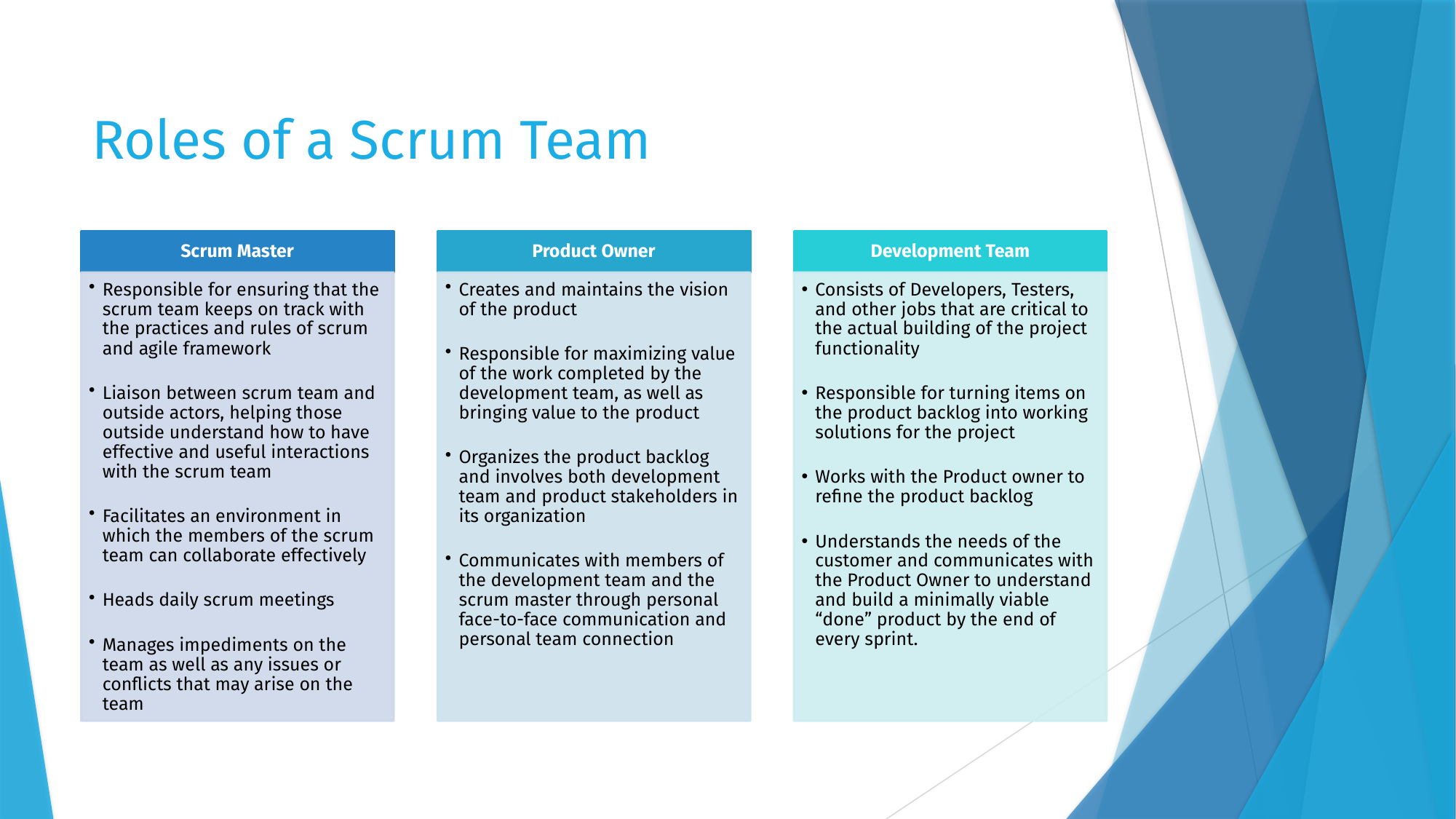

# Roles of a Scrum Team
Scrum Master
Responsible for ensuring that the scrum team keeps on track with the practices and rules of scrum and agile framework

Liaison between scrum team and outside actors, helping those outside understand how to have effective and useful interactions with the scrum team

Facilitates an environment in which the members of the scrum team can collaborate effectively

Heads daily scrum meetings

Manages impediments on the team as well as any issues or conflicts that may arise on the team
Product Owner
Creates and maintains the vision of the product

Responsible for maximizing value of the work completed by the development team, as well as bringing value to the product

Organizes the product backlog and involves both development team and product stakeholders in its organization

Communicates with members of the development team and the scrum master through personal face-to-face communication and personal team connection
Development Team
Consists of Developers, Testers, and other jobs that are critical to the actual building of the project functionality

Responsible for turning items on the product backlog into working solutions for the project

Works with the Product owner to refine the product backlog

Understands the needs of the customer and communicates with the Product Owner to understand and build a minimally viable “done” product by the end of every sprint.